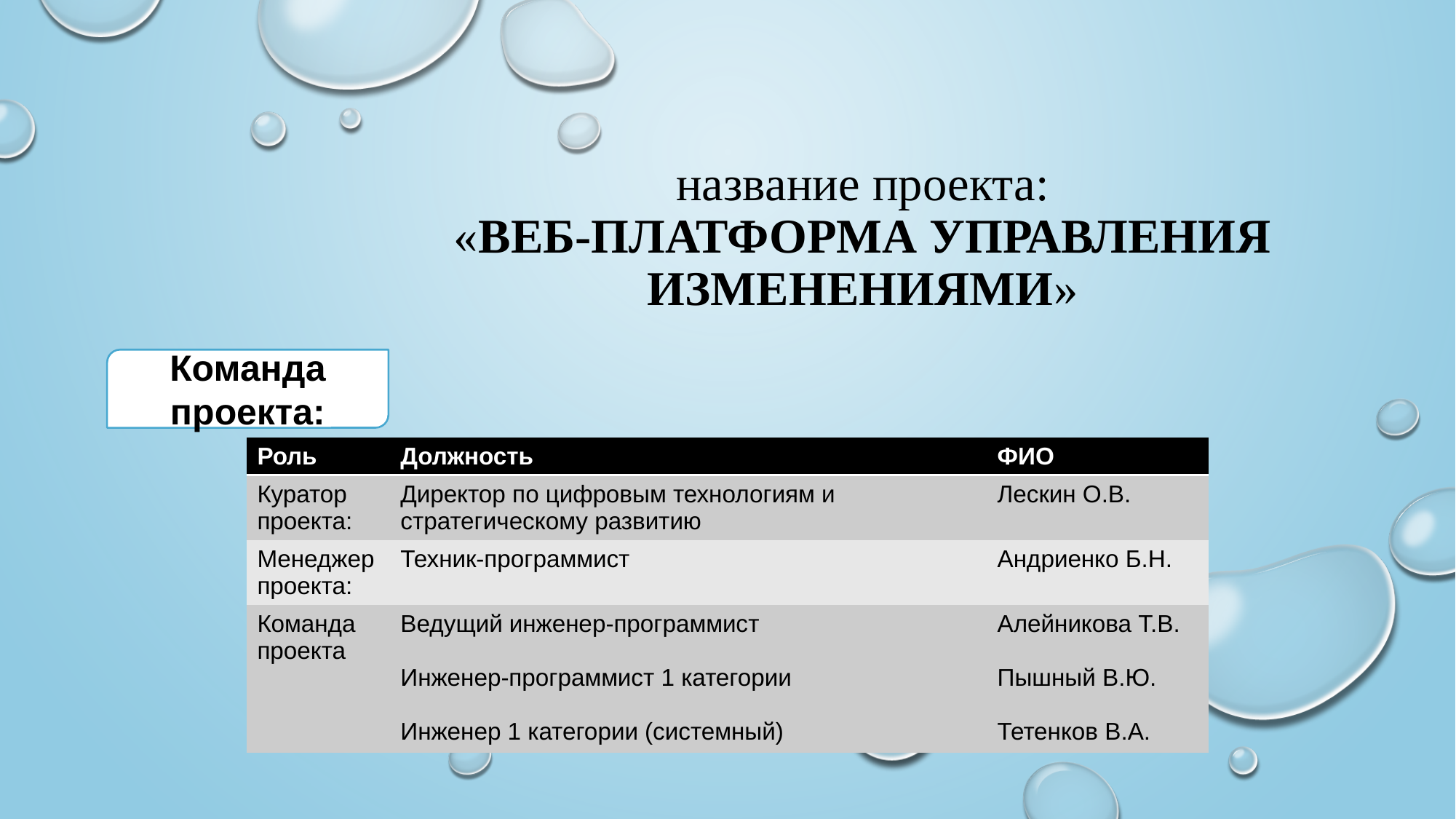

# название проекта: «Веб-платформа управления изменениями»
Команда проекта:
| Роль | Должность | ФИО |
| --- | --- | --- |
| Куратор проекта: | Директор по цифровым технологиям и стратегическому развитию | Лескин О.В. |
| Менеджер проекта: | Техник-программист | Андриенко Б.Н. |
| Команда проекта | Ведущий инженер-программист Инженер-программист 1 категории Инженер 1 категории (системный) | Алейникова Т.В. Пышный В.Ю. Тетенков В.А. |